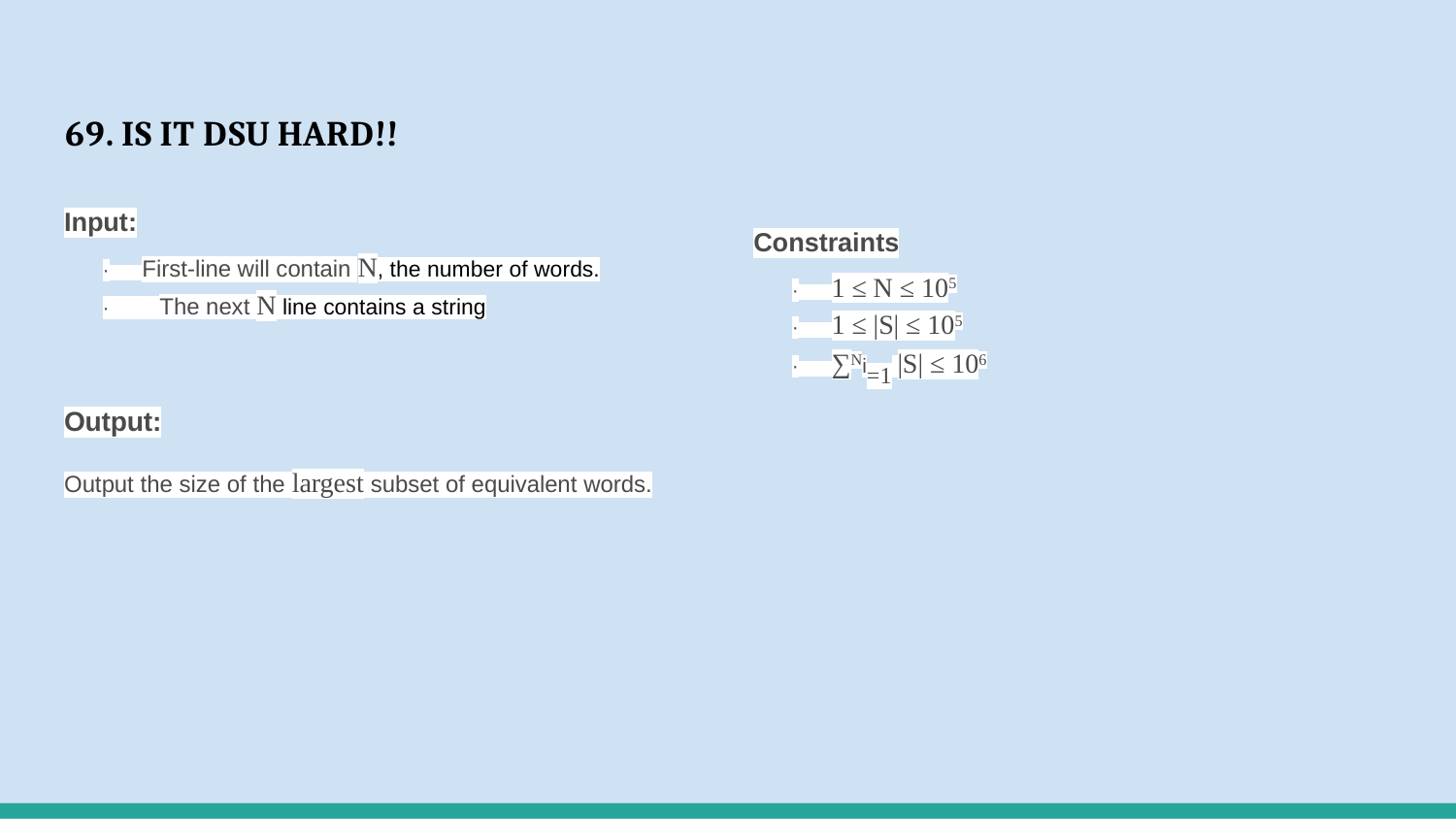

# 69. IS IT DSU HARD!!
Input:
·         First-line will contain N, the number of words.
·         The next N line contains a string

Output:
Output the size of the largest subset of equivalent words.

Constraints
·         1 ≤ N ≤ 105
·         1 ≤ |S| ≤ 105
·         ∑Ni=1 |S| ≤ 106